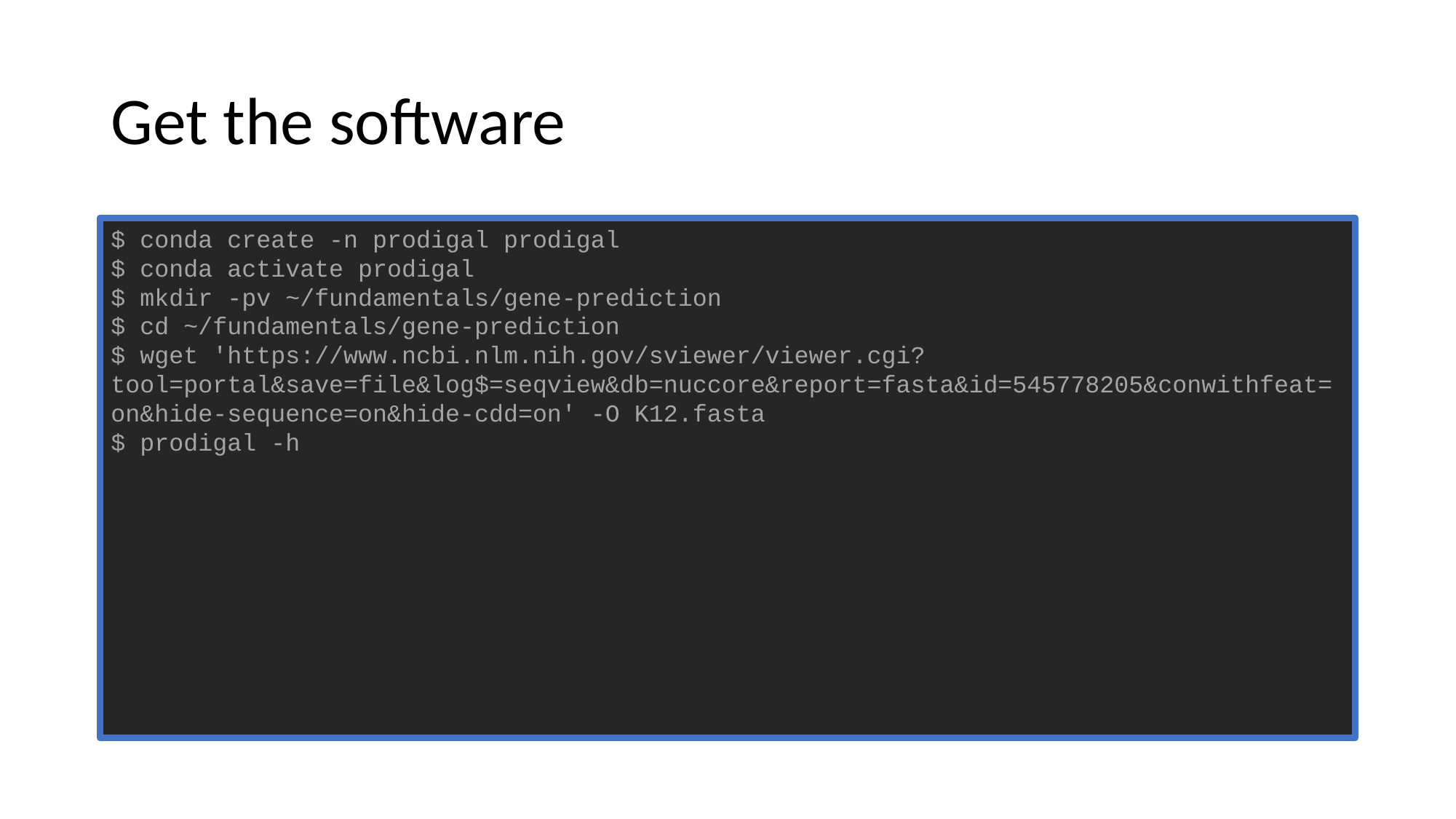

# Get the software
$ conda create -n prodigal prodigal
$ conda activate prodigal
$ mkdir -pv ~/fundamentals/gene-prediction
$ cd ~/fundamentals/gene-prediction
$ wget 'https://www.ncbi.nlm.nih.gov/sviewer/viewer.cgi?tool=portal&save=file&log$=seqview&db=nuccore&report=fasta&id=545778205&conwithfeat=on&hide-sequence=on&hide-cdd=on' -O K12.fasta
$ prodigal -h